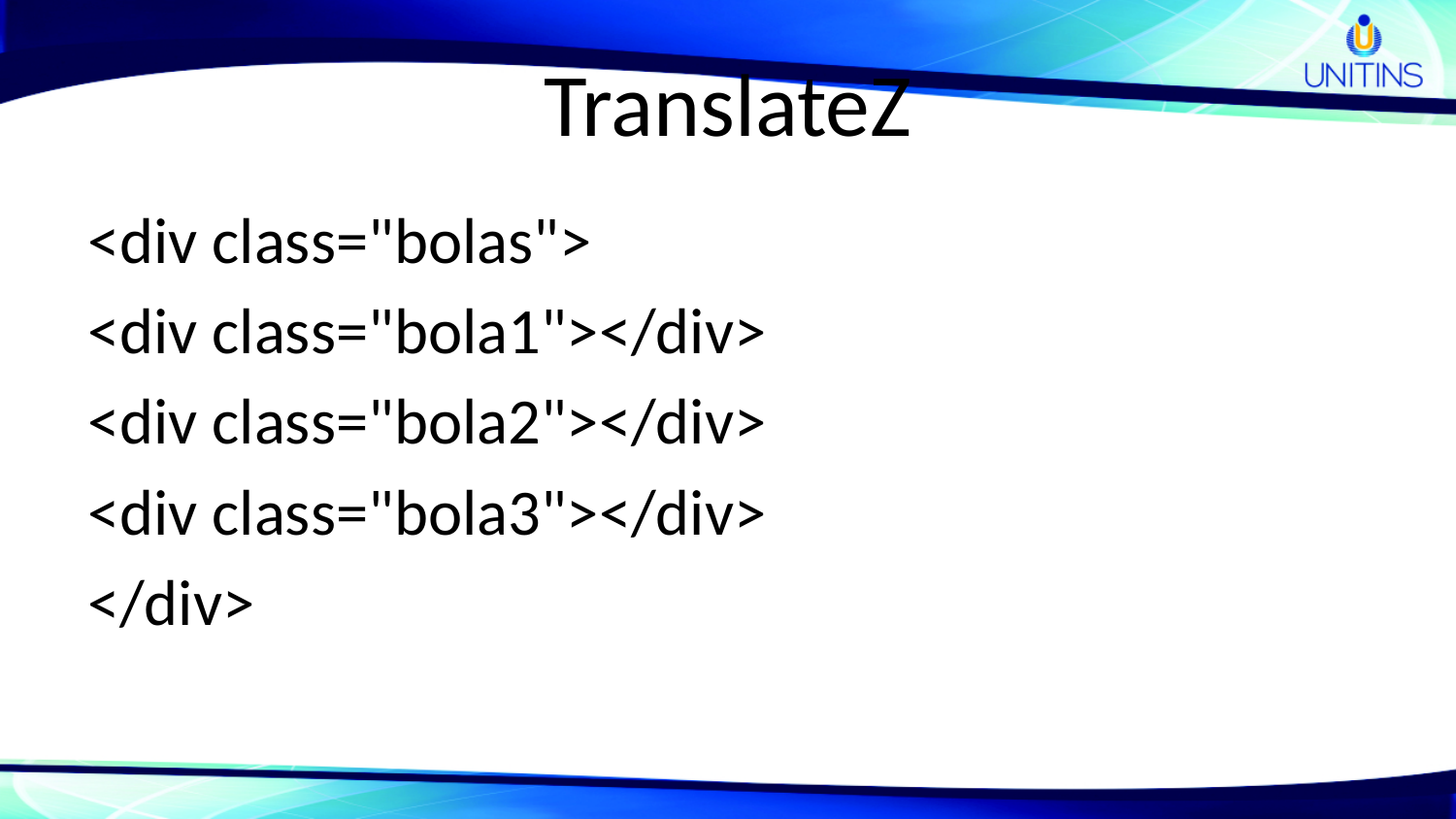

# TranslateZ
<div class="bolas">
<div class="bola1"></div>
<div class="bola2"></div>
<div class="bola3"></div>
</div>